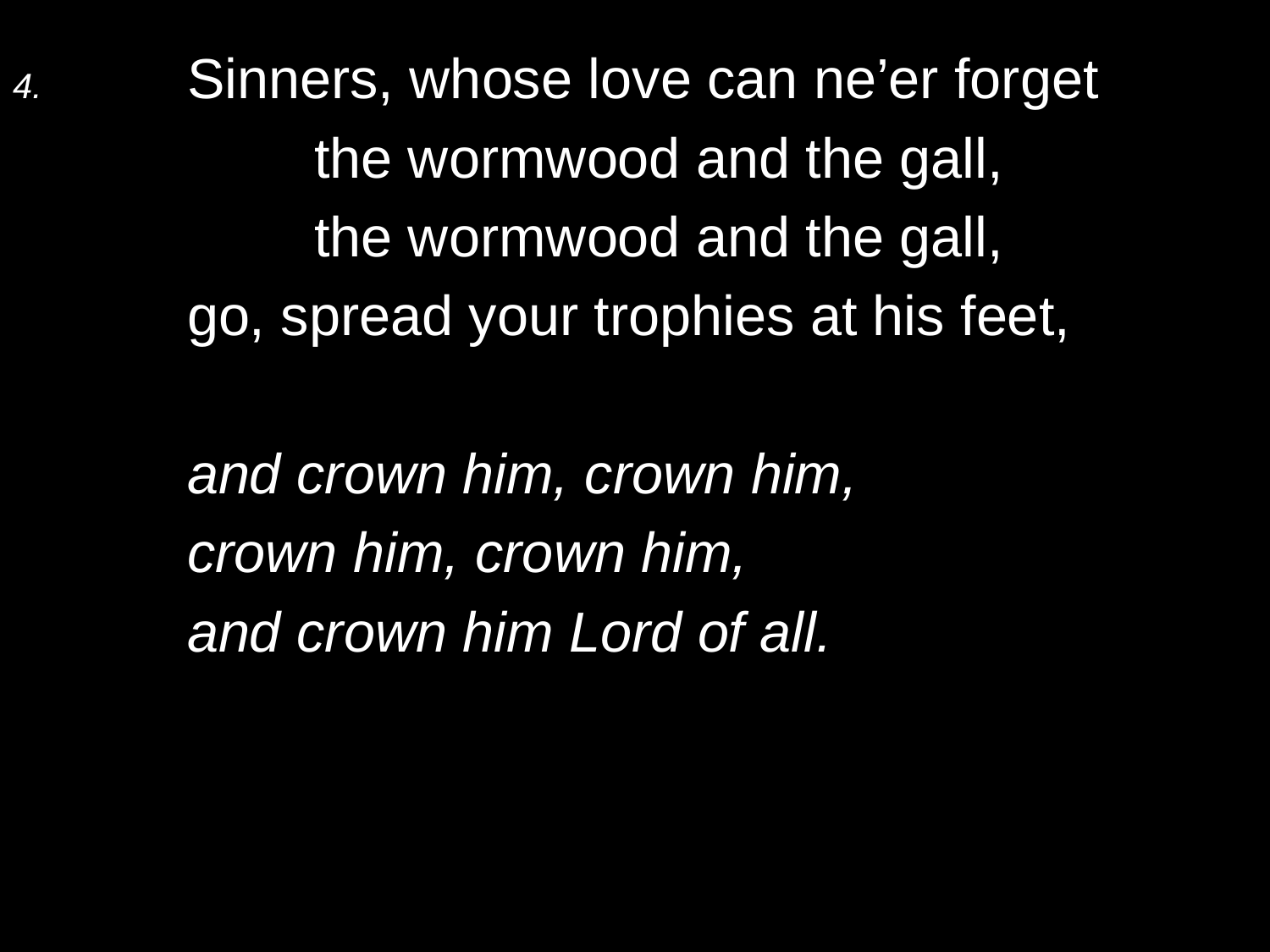

4.	Sinners, whose love can ne’er forget
		the wormwood and the gall,
		the wormwood and the gall,
	go, spread your trophies at his feet,

	and crown him, crown him,
	crown him, crown him,
	and crown him Lord of all.